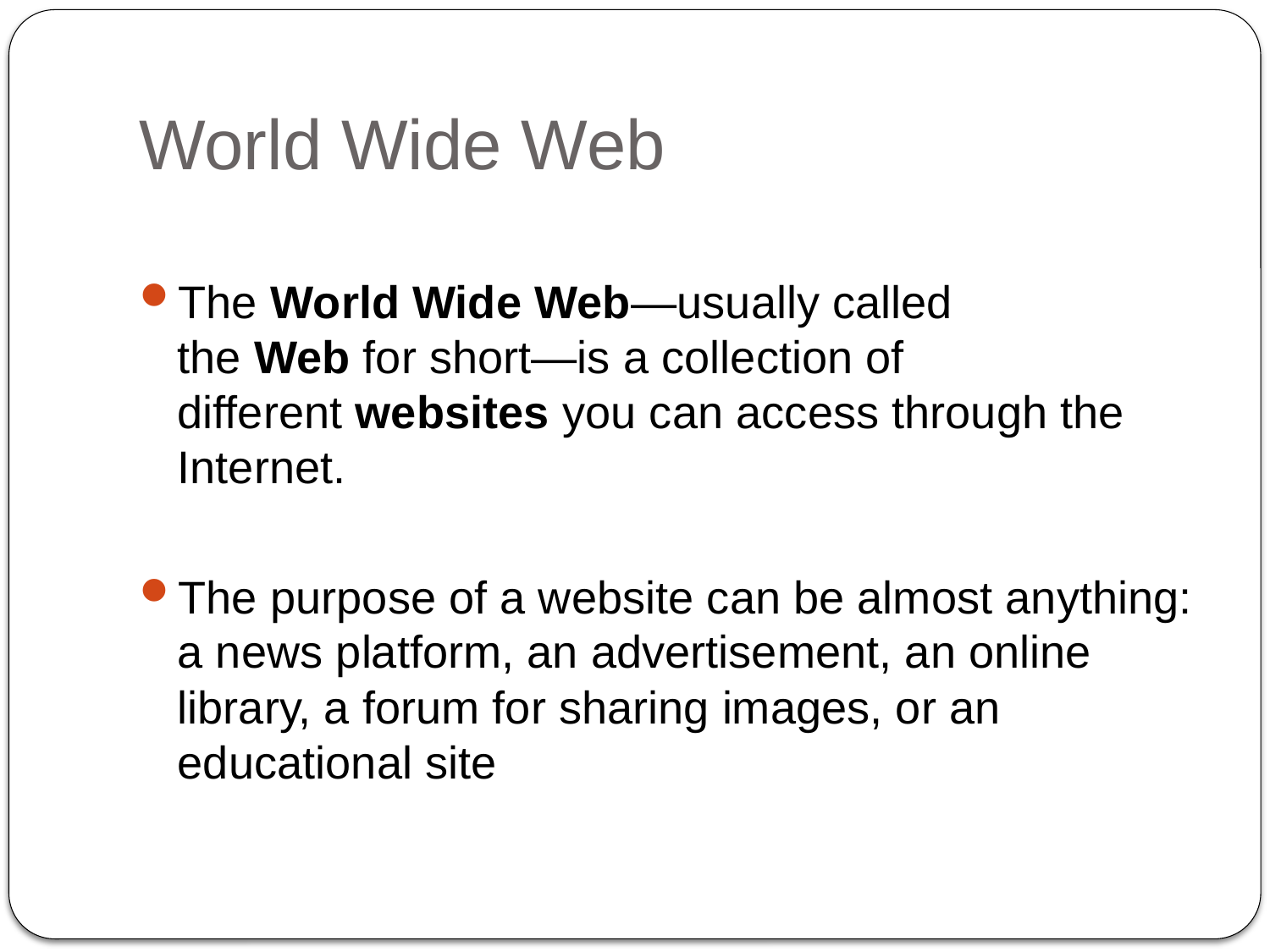

# World Wide Web

The World Wide Web—usually called the Web for short—is a collection of different websites you can access through the Internet.

The purpose of a website can be almost anything: a news platform, an advertisement, an online library, a forum for sharing images, or an educational site